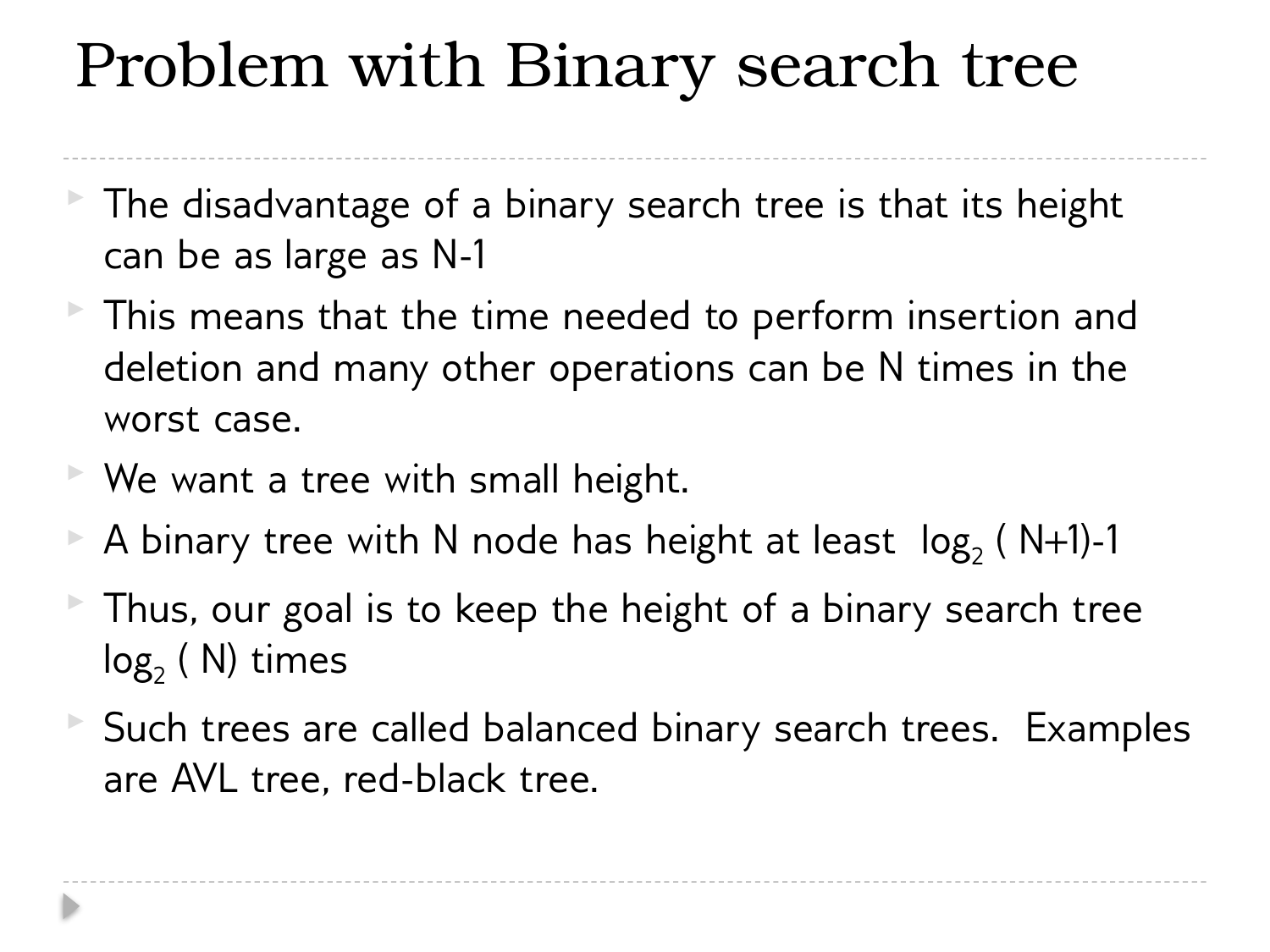

# Problem with Binary search tree
The disadvantage of a binary search tree is that its height can be as large as N-1
This means that the time needed to perform insertion and deletion and many other operations can be N times in the worst case.
We want a tree with small height.
A binary tree with N node has height at least  log2 ( N+1)-1
Thus, our goal is to keep the height of a binary search tree    log2 ( N) times
Such trees are called balanced binary search trees.  Examples are AVL tree, red-black tree.